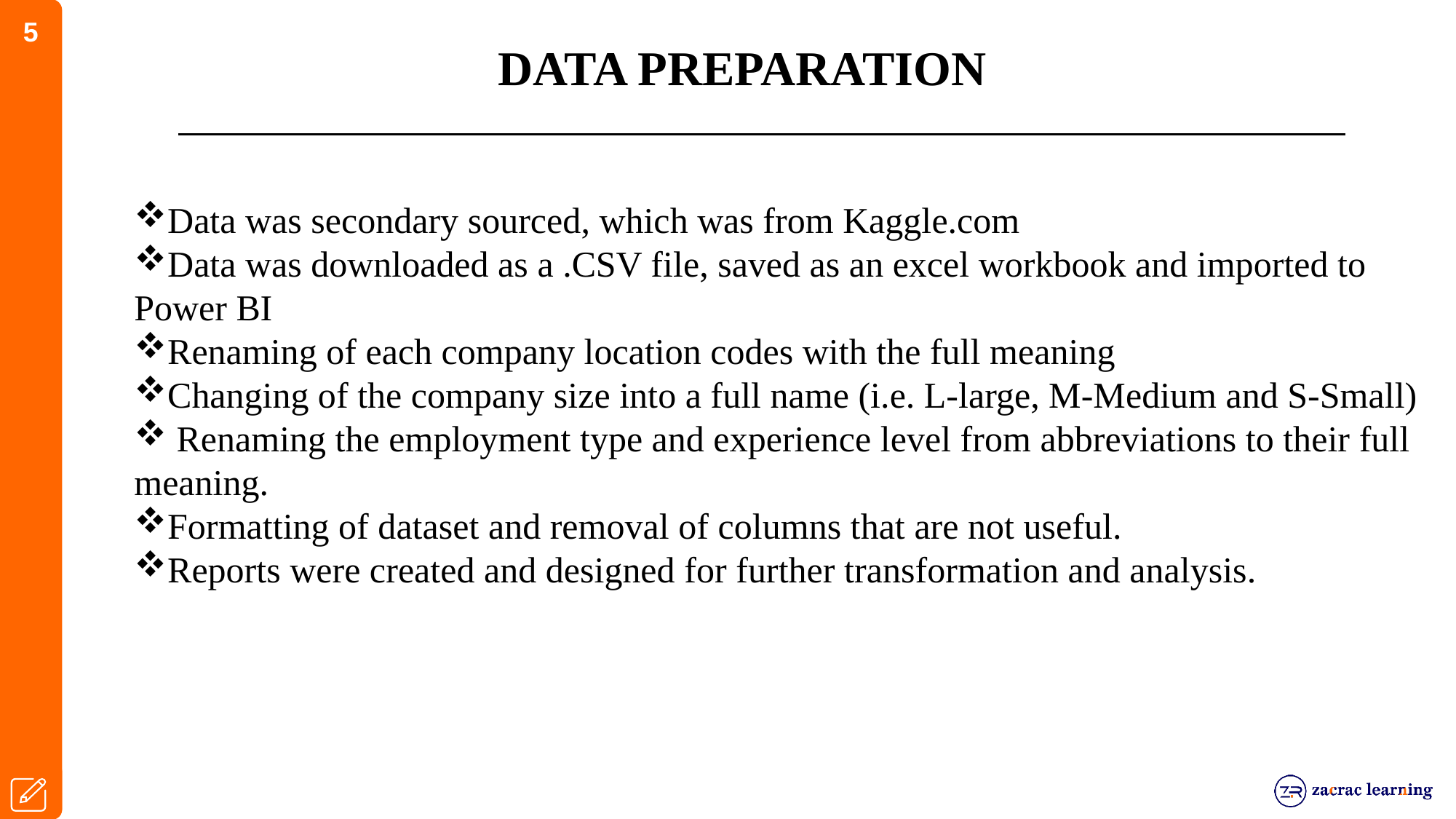

# DATA PREPARATION
Data was secondary sourced, which was from Kaggle.com
Data was downloaded as a .CSV file, saved as an excel workbook and imported to Power BI
Renaming of each company location codes with the full meaning
Changing of the company size into a full name (i.e. L-large, M-Medium and S-Small)
 Renaming the employment type and experience level from abbreviations to their full meaning.
Formatting of dataset and removal of columns that are not useful.
Reports were created and designed for further transformation and analysis.